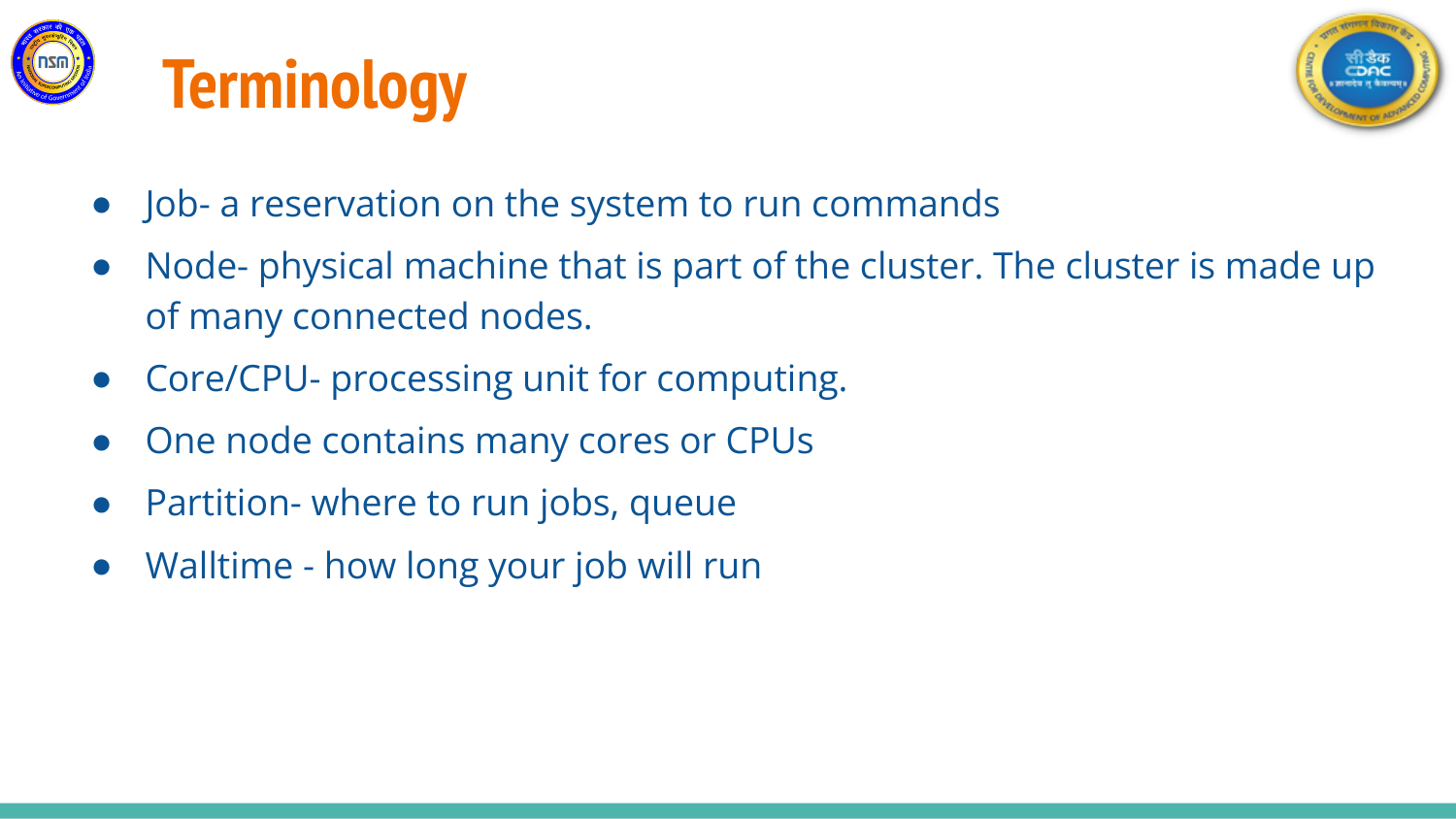

# Terminology
Job- a reservation on the system to run commands
Node- physical machine that is part of the cluster. The cluster is made up of many connected nodes.
Core/CPU- processing unit for computing.
One node contains many cores or CPUs
Partition- where to run jobs, queue
Walltime - how long your job will run